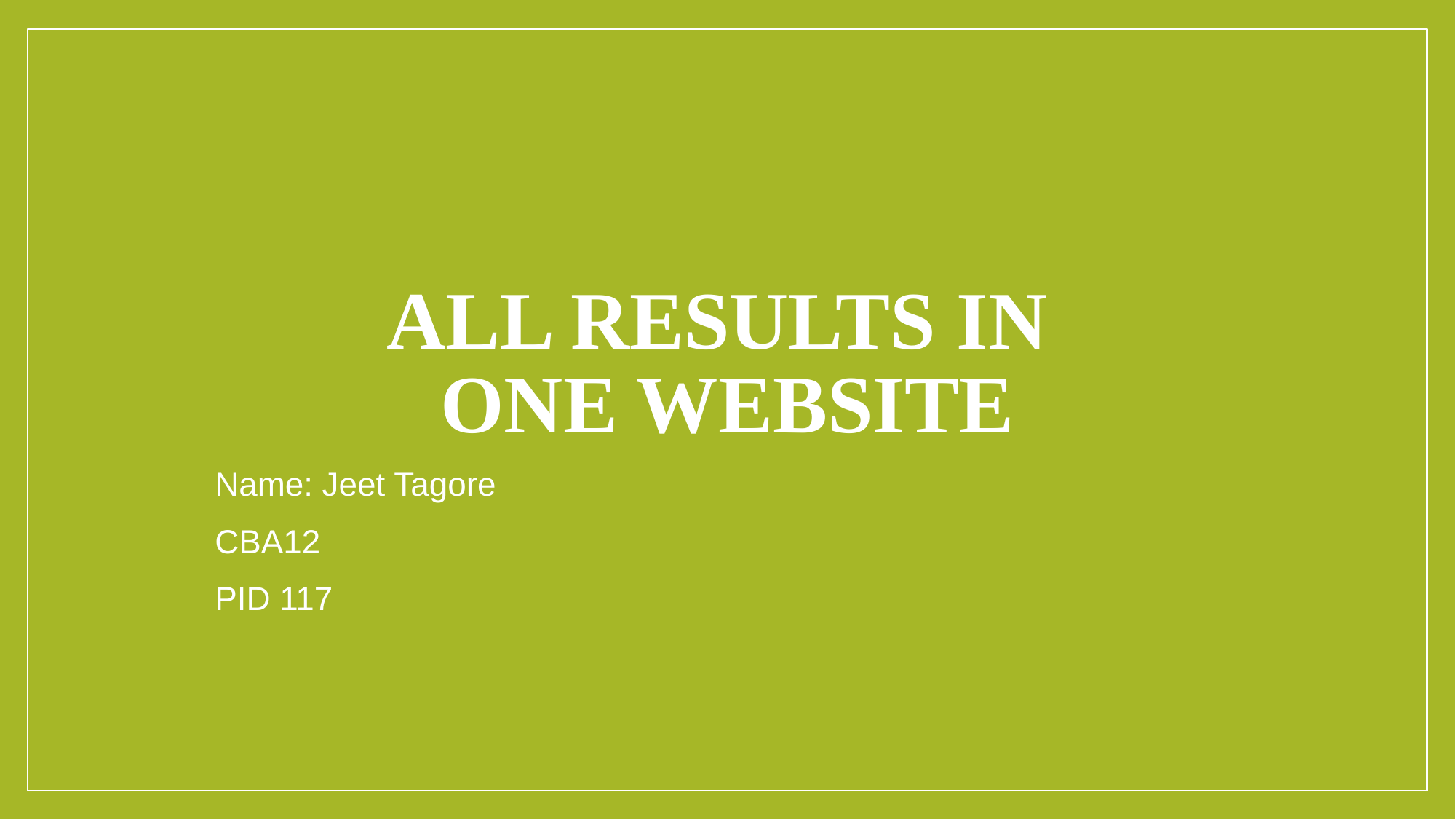

# All Results in one website
Name: Jeet Tagore
CBA12
PID 117